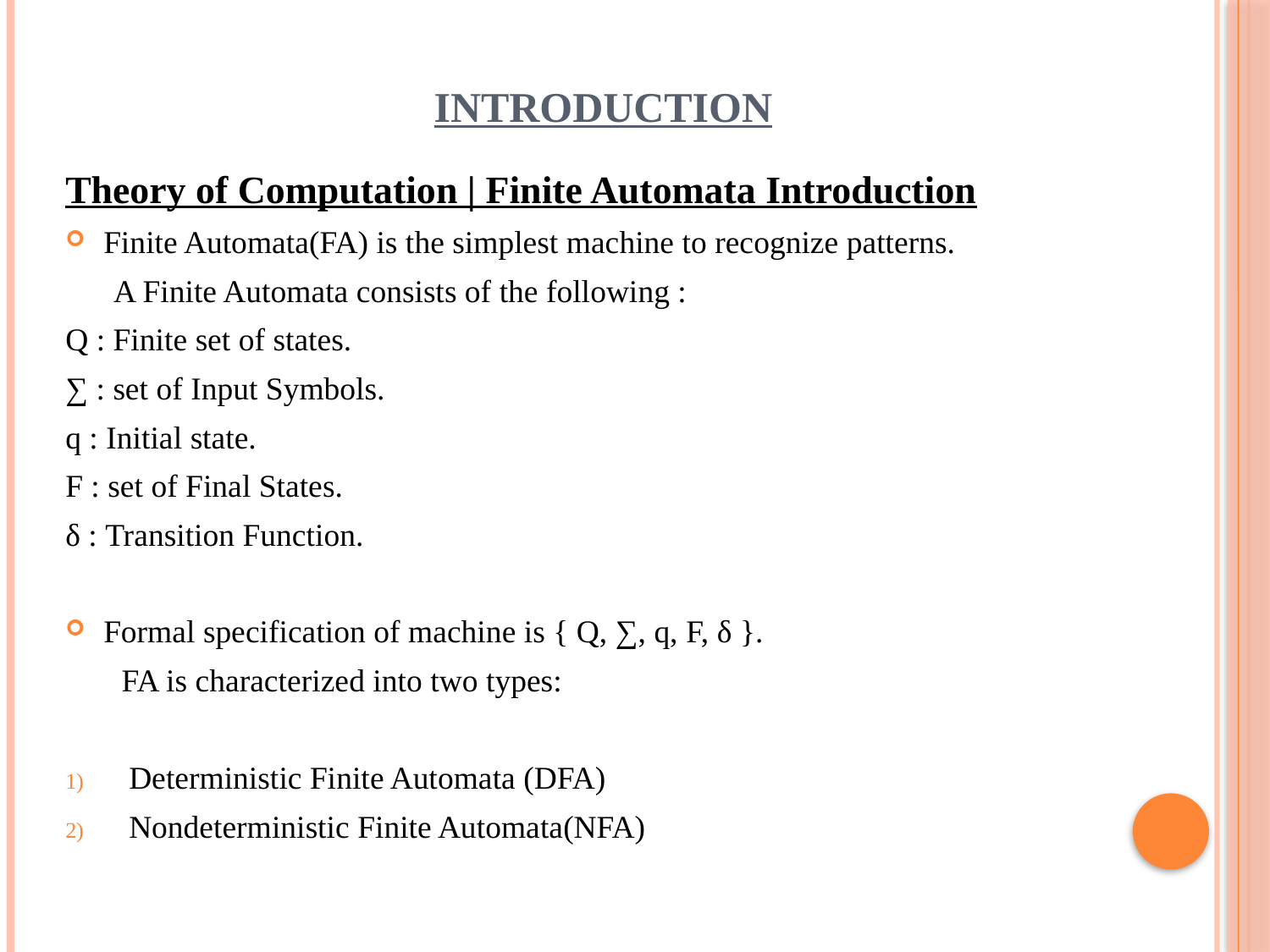

# INTRODUCTION
Theory of Computation | Finite Automata Introduction
Finite Automata(FA) is the simplest machine to recognize patterns.
      A Finite Automata consists of the following :
Q : Finite set of states.
∑ : set of Input Symbols.
q : Initial state.
F : set of Final States.
δ : Transition Function.

Formal specification of machine is { Q, ∑, q, F, δ }.
       FA is characterized into two types:

Deterministic Finite Automata (DFA)
Nondeterministic Finite Automata(NFA)